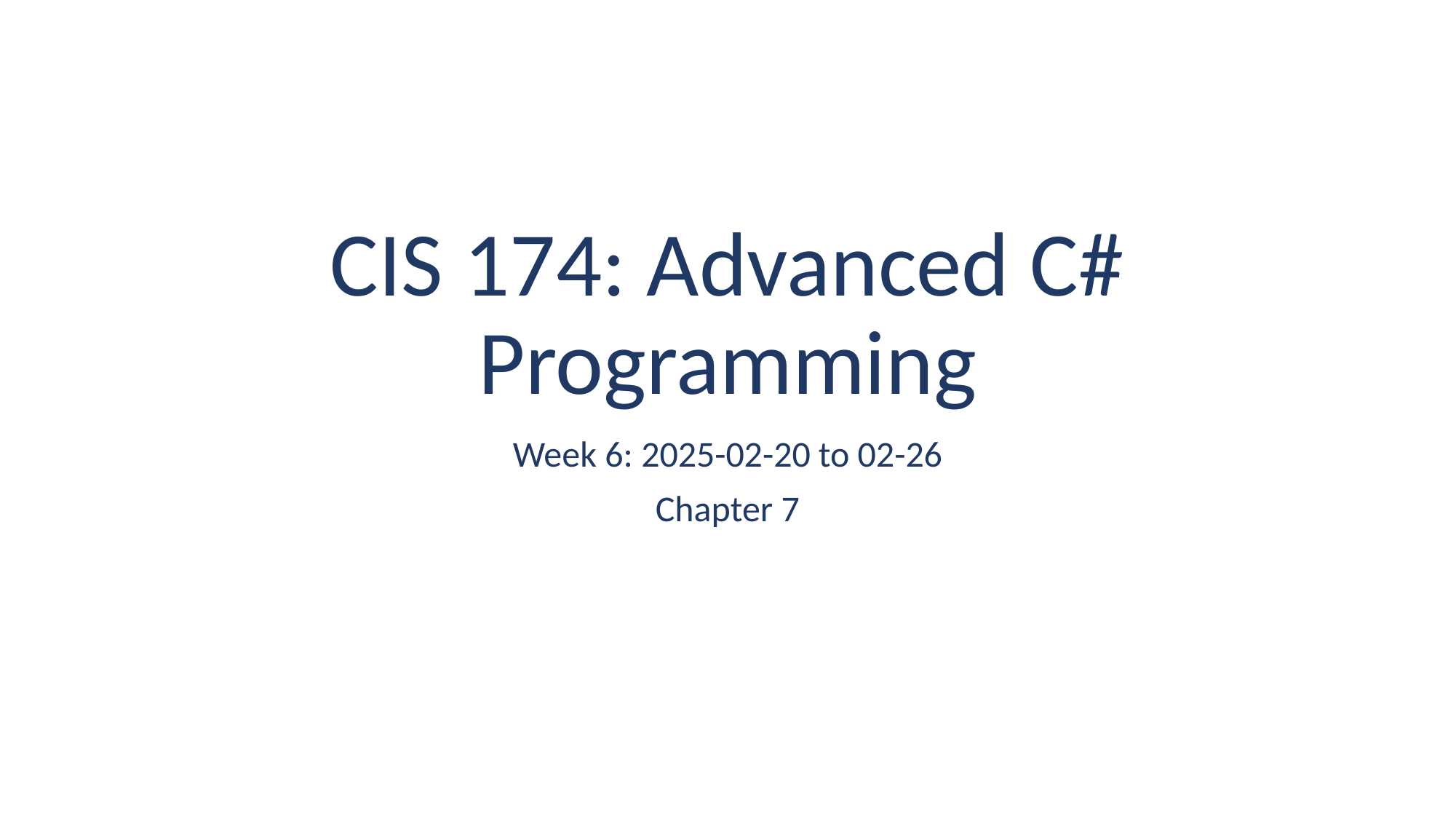

# CIS 174: Advanced C# Programming
Week 6: 2025-02-20 to 02-26
Chapter 7